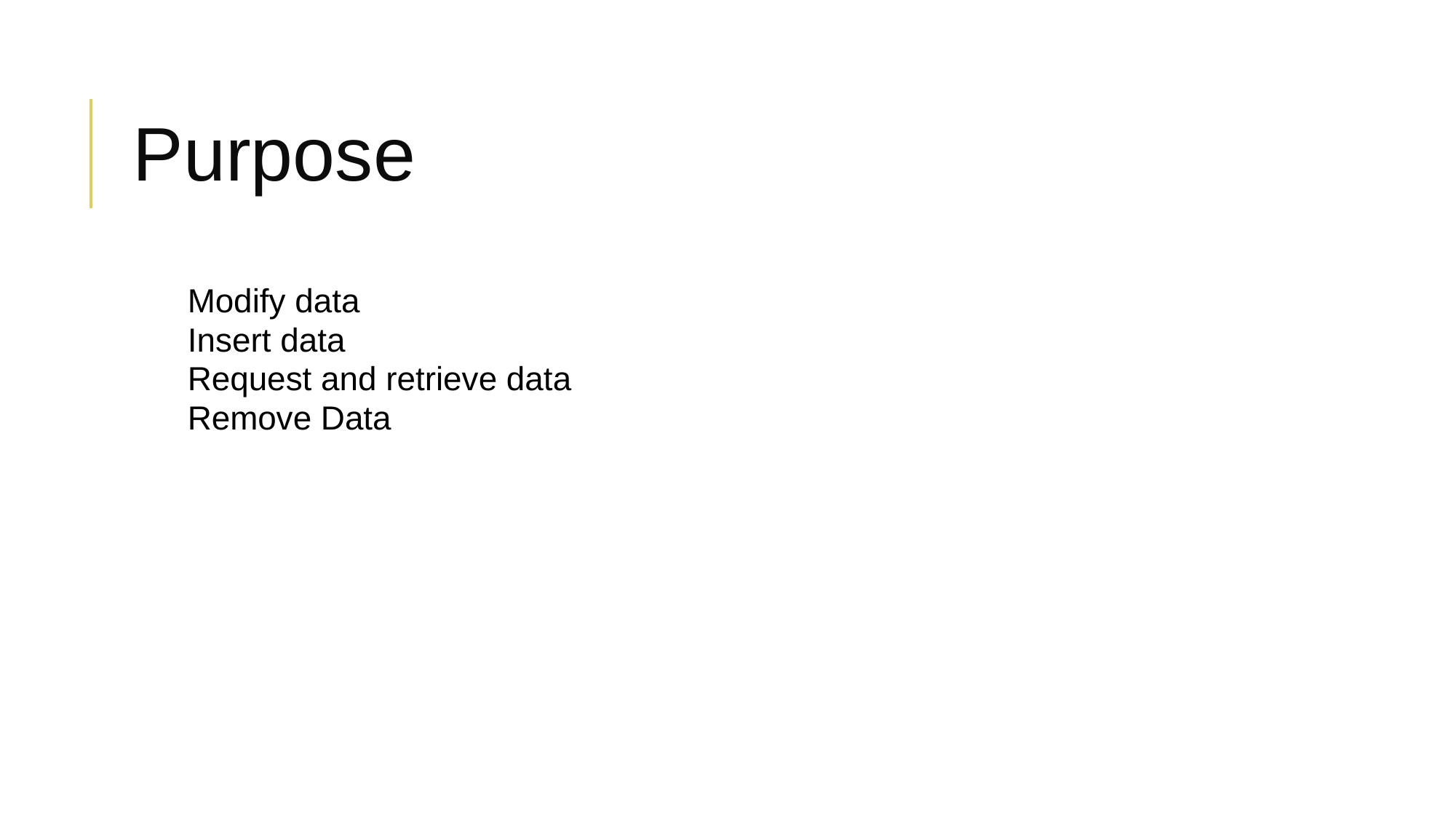

# Purpose
Modify data
Insert data
Request and retrieve data
Remove Data